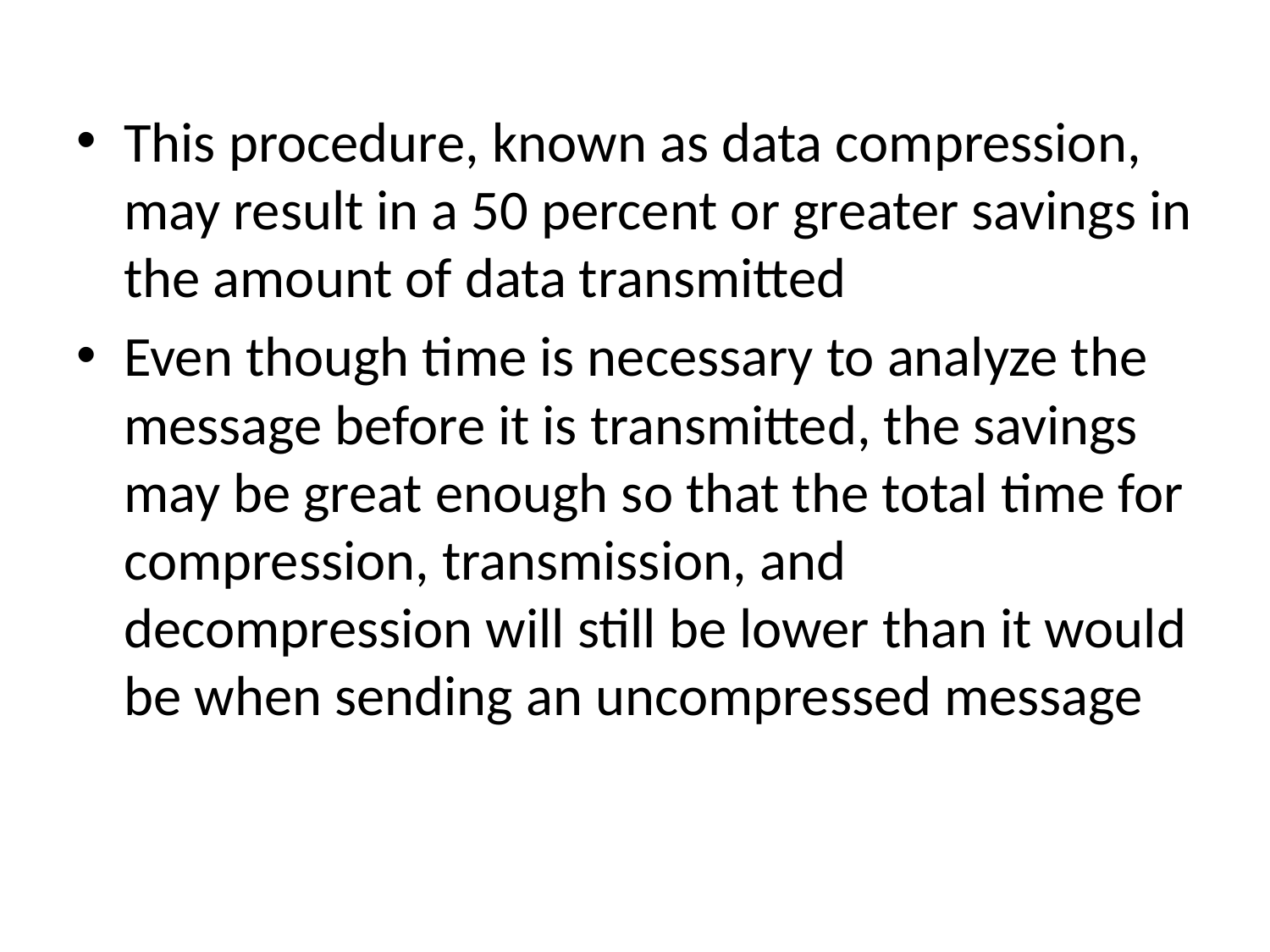

This procedure, known as data compression, may result in a 50 percent or greater savings in the amount of data transmitted
Even though time is necessary to analyze the message before it is transmitted, the savings may be great enough so that the total time for compression, transmission, and decompression will still be lower than it would be when sending an uncompressed message